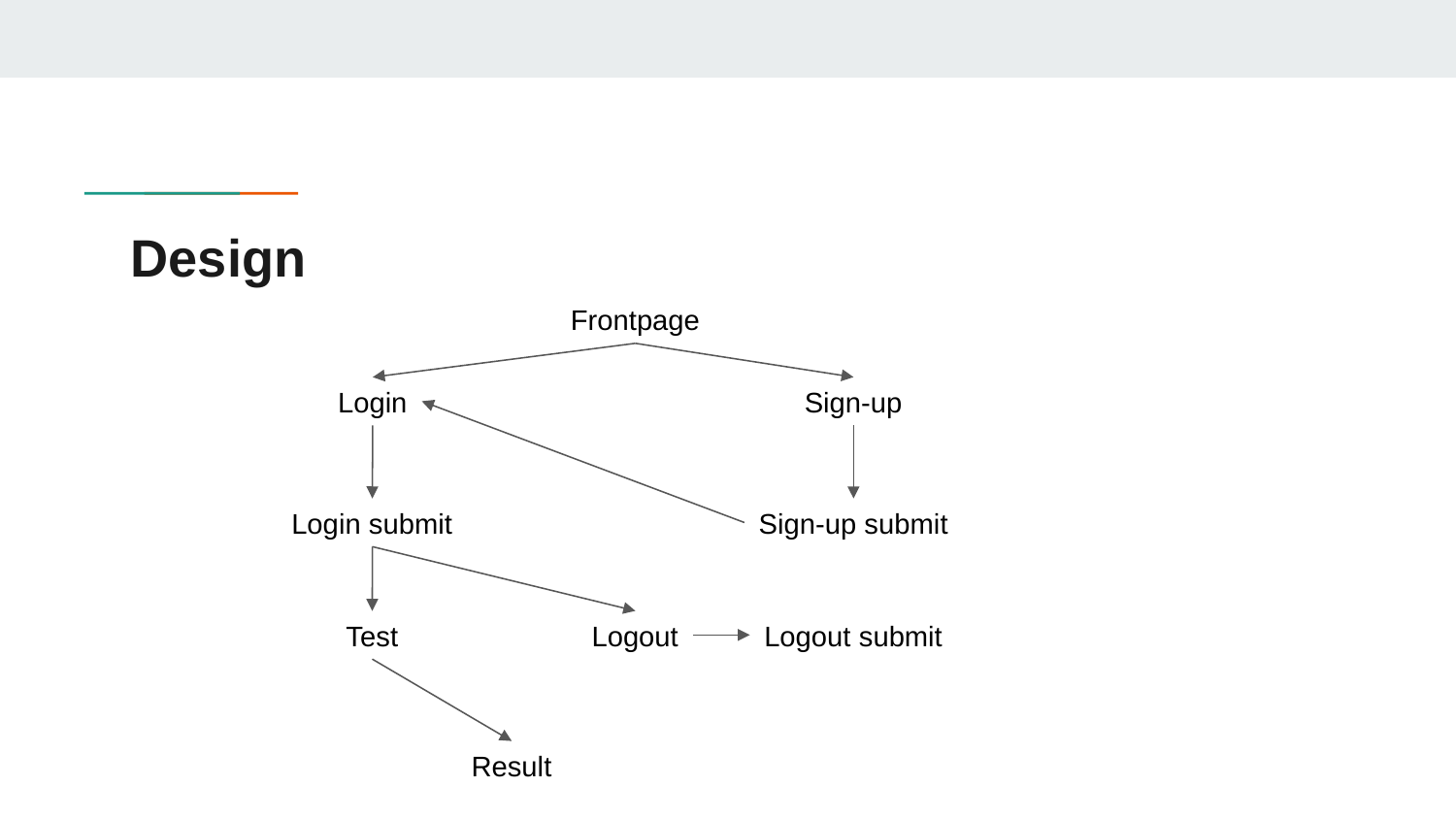

# Design
Frontpage
Sign-up
Login
Login submit
Sign-up submit
Logout submit
Test
Logout
Result